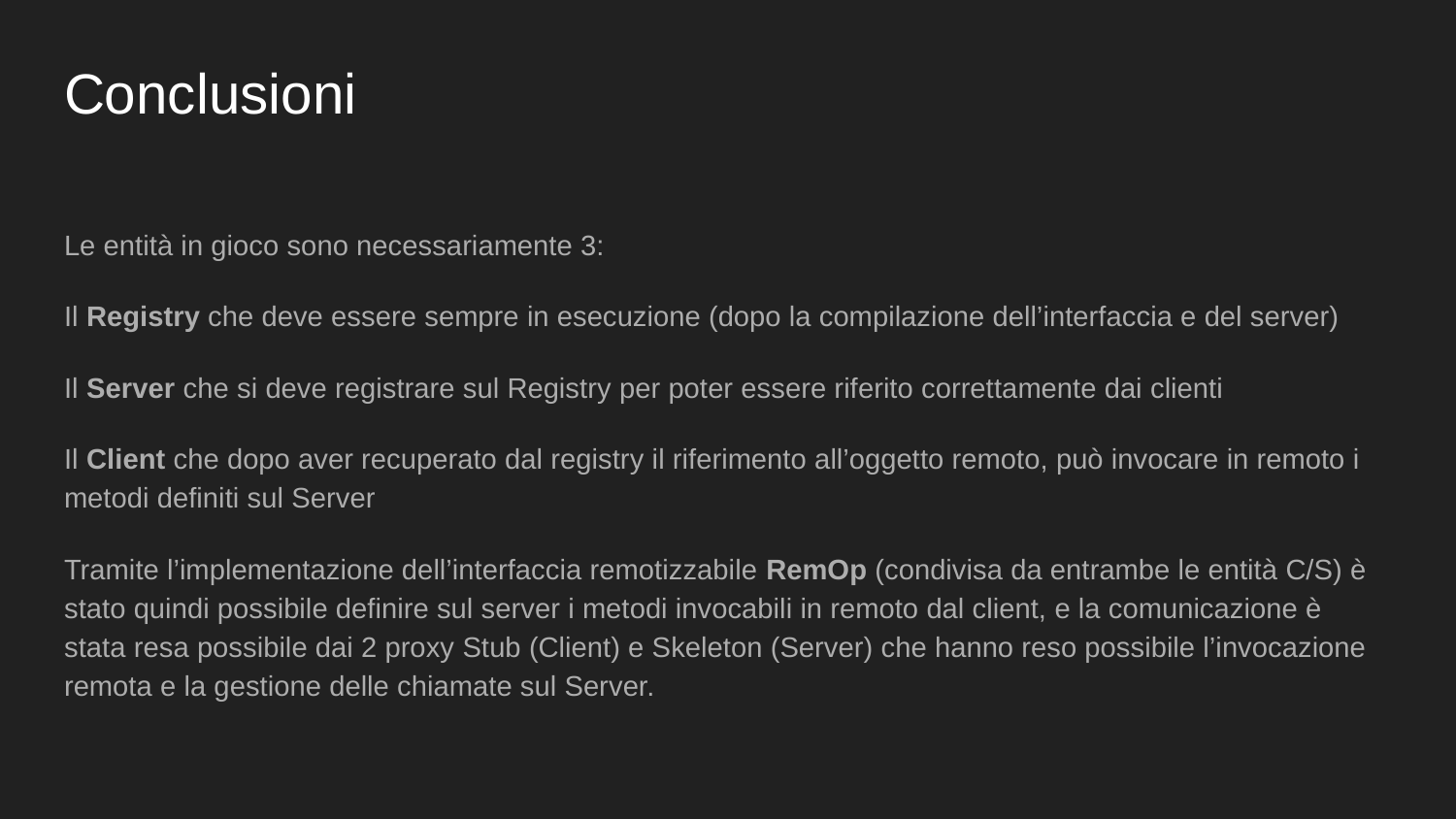

# Conclusioni
Le entità in gioco sono necessariamente 3:
Il Registry che deve essere sempre in esecuzione (dopo la compilazione dell’interfaccia e del server)
Il Server che si deve registrare sul Registry per poter essere riferito correttamente dai clienti
Il Client che dopo aver recuperato dal registry il riferimento all’oggetto remoto, può invocare in remoto i metodi definiti sul Server
Tramite l’implementazione dell’interfaccia remotizzabile RemOp (condivisa da entrambe le entità C/S) è stato quindi possibile definire sul server i metodi invocabili in remoto dal client, e la comunicazione è stata resa possibile dai 2 proxy Stub (Client) e Skeleton (Server) che hanno reso possibile l’invocazione remota e la gestione delle chiamate sul Server.